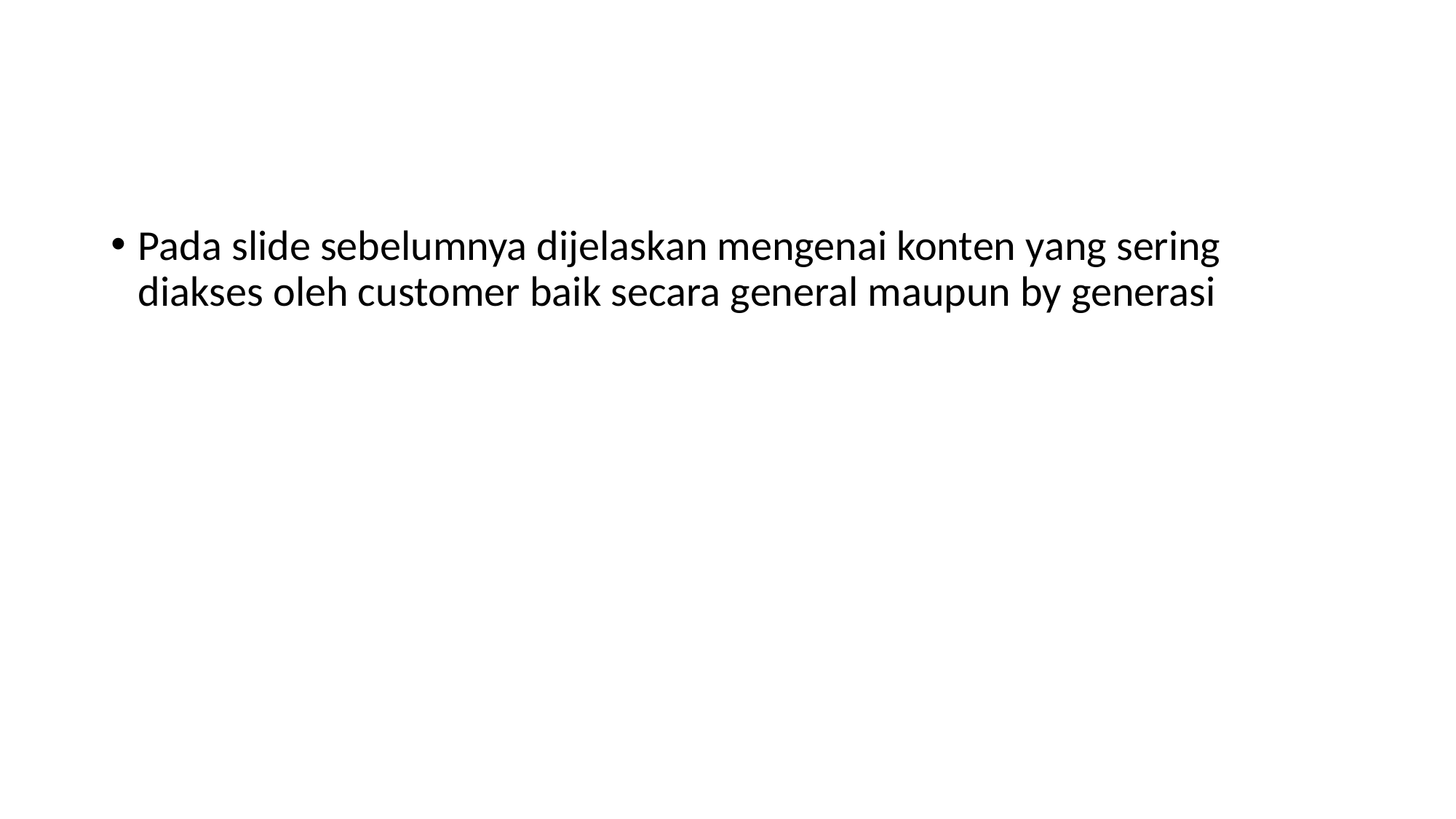

#
Pada slide sebelumnya dijelaskan mengenai konten yang sering diakses oleh customer baik secara general maupun by generasi